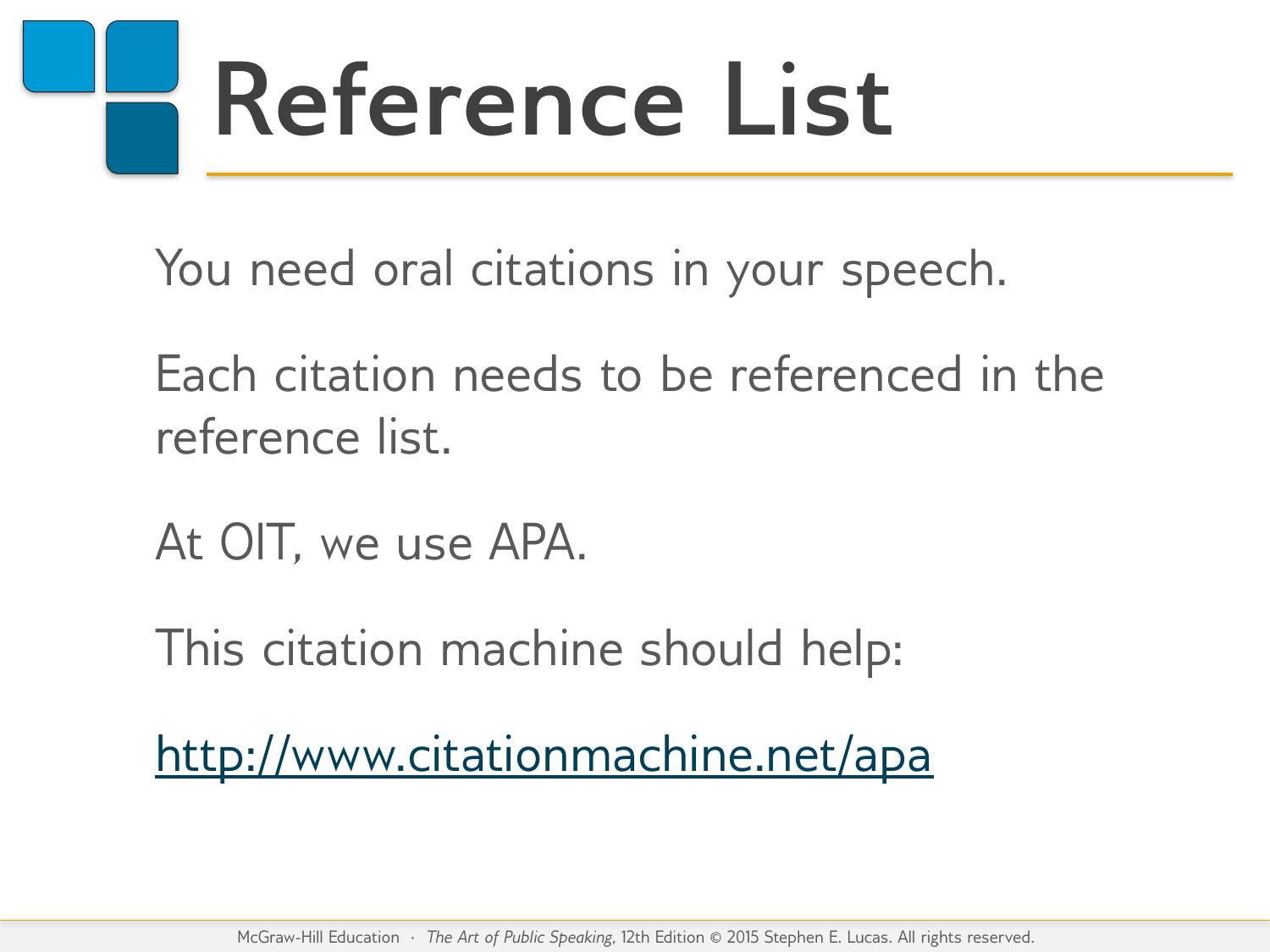

# Reference List
You need oral citations in your speech.
Each citation needs to be referenced in the reference list.
At OIT, we use APA.
This citation machine should help:
http://www.citationmachine.net/apa